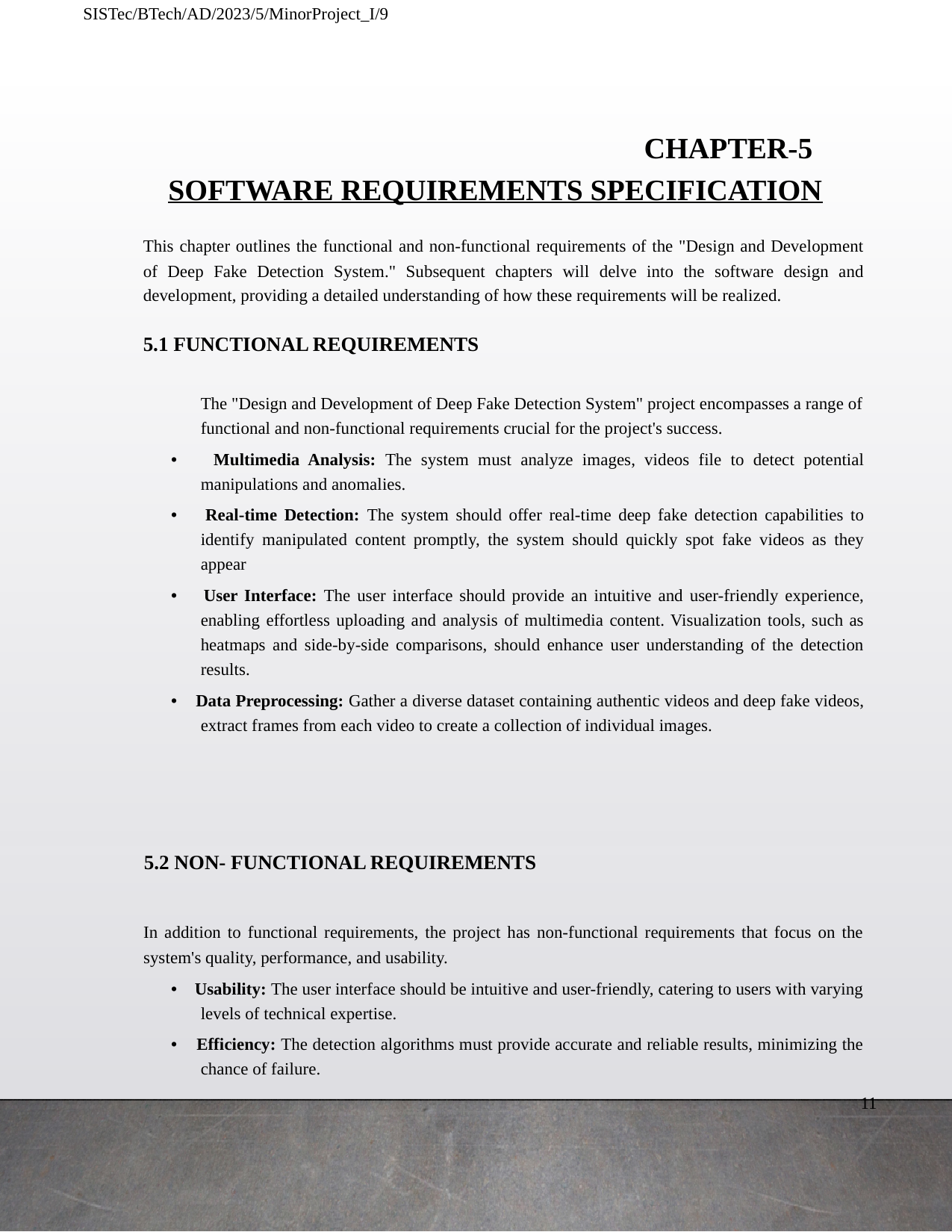

SISTec/BTech/AD/2023/5/MinorProject_I/9
CHAPTER-5
SOFTWARE REQUIREMENTS SPECIFICATION
This chapter outlines the functional and non-functional requirements of the "Design and Development of Deep Fake Detection System." Subsequent chapters will delve into the software design and development, providing a detailed understanding of how these requirements will be realized.
5.1 FUNCTIONAL REQUIREMENTS
The "Design and Development of Deep Fake Detection System" project encompasses a range of functional and non-functional requirements crucial for the project's success.
•    Multimedia Analysis: The system must analyze images, videos file to detect potential manipulations and anomalies.
•    Real-time Detection: The system should offer real-time deep fake detection capabilities to identify manipulated content promptly, the system should quickly spot fake videos as they appear
•    User Interface: The user interface should provide an intuitive and user-friendly experience, enabling effortless uploading and analysis of multimedia content. Visualization tools, such as heatmaps and side-by-side comparisons, should enhance user understanding of the detection results.
•    Data Preprocessing: Gather a diverse dataset containing authentic videos and deep fake videos, extract frames from each video to create a collection of individual images.
5.2 NON- FUNCTIONAL REQUIREMENTS
In addition to functional requirements, the project has non-functional requirements that focus on the system's quality, performance, and usability.
•    Usability: The user interface should be intuitive and user-friendly, catering to users with varying levels of technical expertise.
•    Efficiency: The detection algorithms must provide accurate and reliable results, minimizing the chance of failure.
11